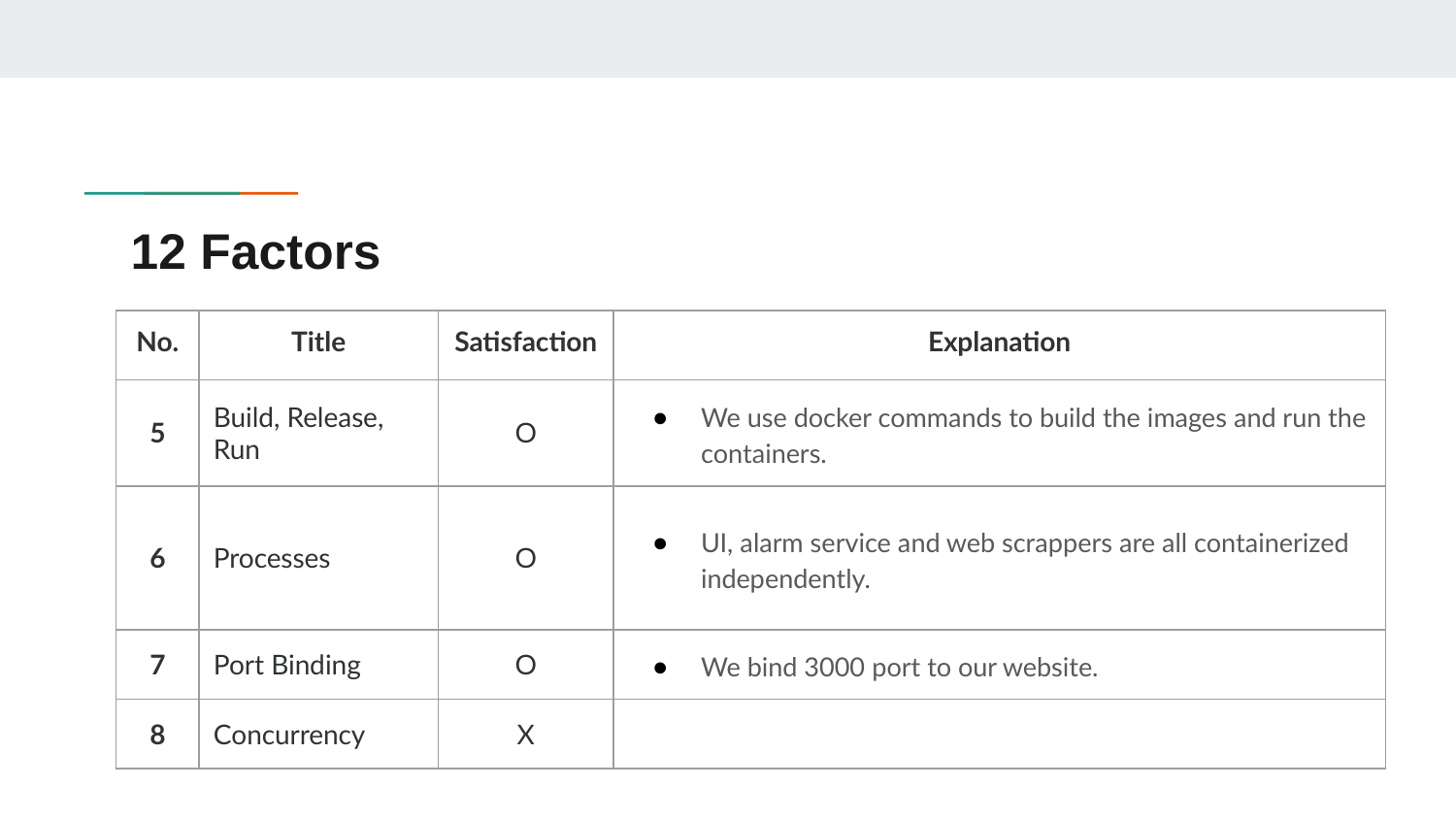

# 12 Factors

| No. | Title | Satisfaction | Explanation |
| --- | --- | --- | --- |
| 5 | Build, Release, Run | O | We use docker commands to build the images and run the containers. |
| 6 | Processes | O | UI, alarm service and web scrappers are all containerized independently. |
| 7 | Port Binding | O | We bind 3000 port to our website. |
| 8 | Concurrency | X |  |